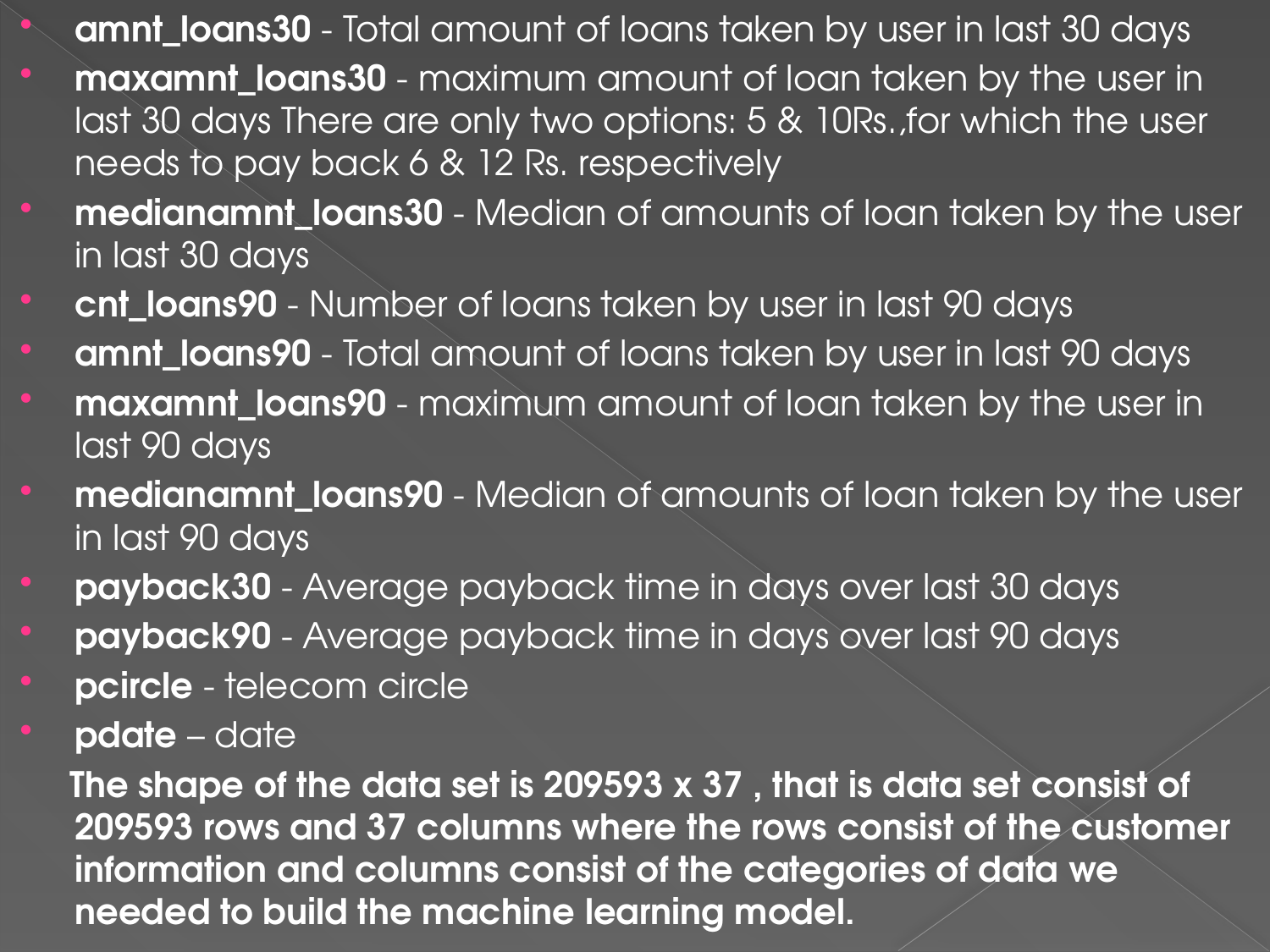

amnt_loans30 - Total amount of loans taken by user in last 30 days
maxamnt_loans30 - maximum amount of loan taken by the user in last 30 days There are only two options: 5 & 10Rs.,for which the user needs to pay back 6 & 12 Rs. respectively
medianamnt_loans30 - Median of amounts of loan taken by the user in last 30 days
cnt_loans90 - Number of loans taken by user in last 90 days
amnt_loans90 - Total amount of loans taken by user in last 90 days
maxamnt_loans90 - maximum amount of loan taken by the user in last 90 days
medianamnt_loans90 - Median of amounts of loan taken by the user in last 90 days
payback30 - Average payback time in days over last 30 days
payback90 - Average payback time in days over last 90 days
pcircle - telecom circle
pdate – date
     The shape of the data set is 209593 x 37 , that is data set consist of 209593 rows and 37 columns where the rows consist of the customer information and columns consist of the categories of data we needed to build the machine learning model.